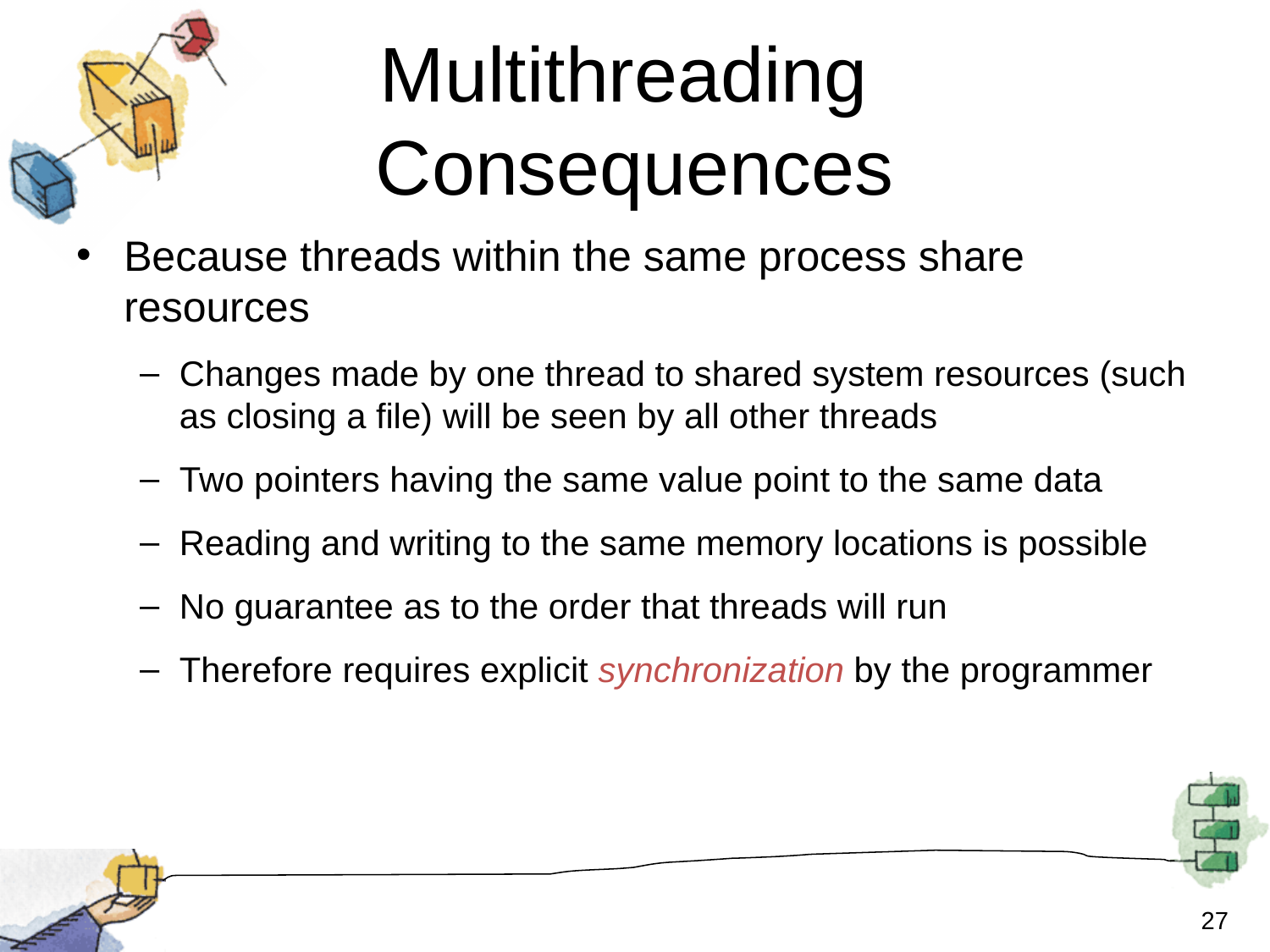

# Multithreading Consequences
Because threads within the same process share resources
Changes made by one thread to shared system resources (such as closing a file) will be seen by all other threads
Two pointers having the same value point to the same data
Reading and writing to the same memory locations is possible
No guarantee as to the order that threads will run
Therefore requires explicit synchronization by the programmer